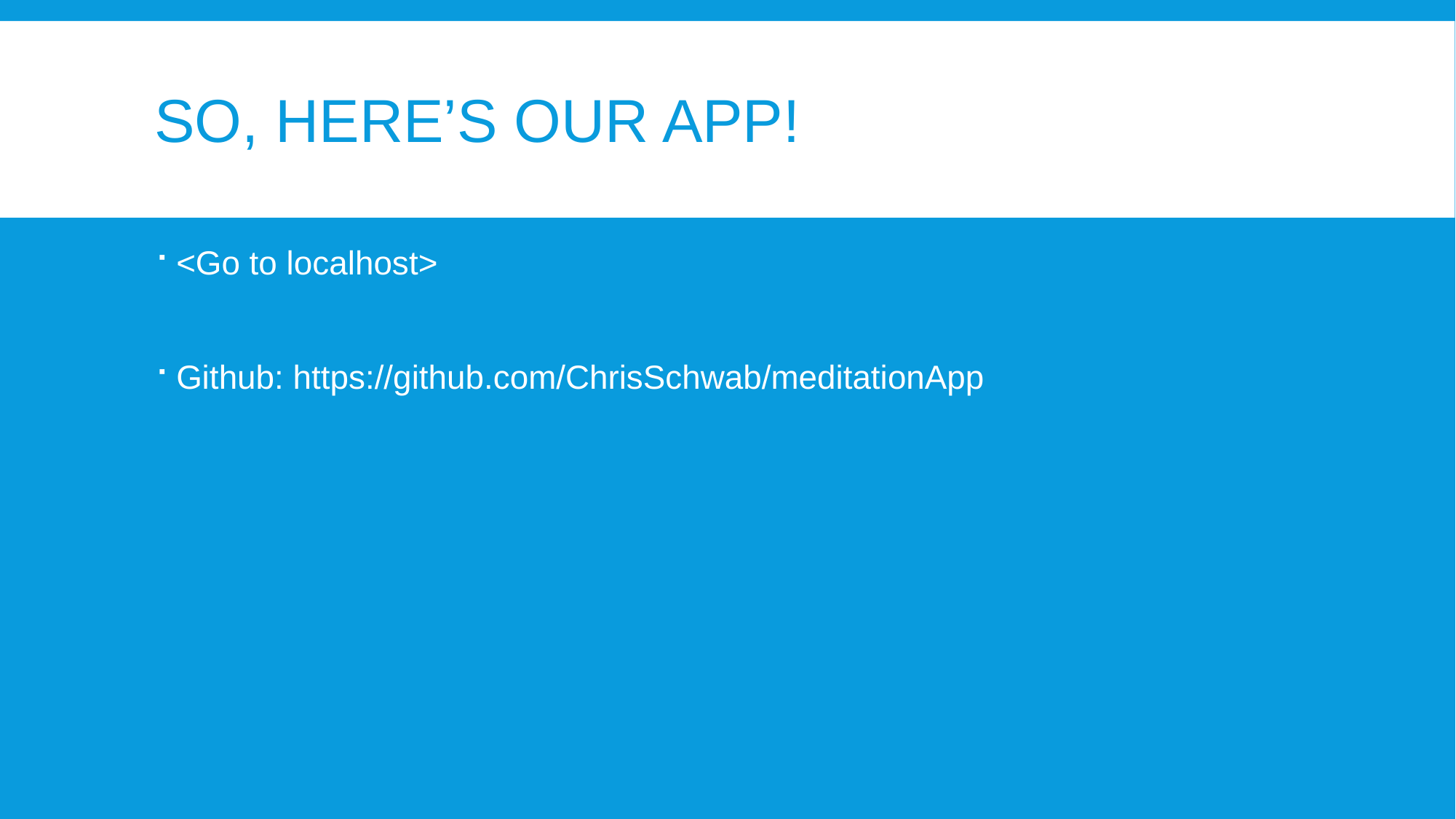

# SO, HERE’S OUR APP!
<Go to localhost>

Github: https://github.com/ChrisSchwab/meditationApp